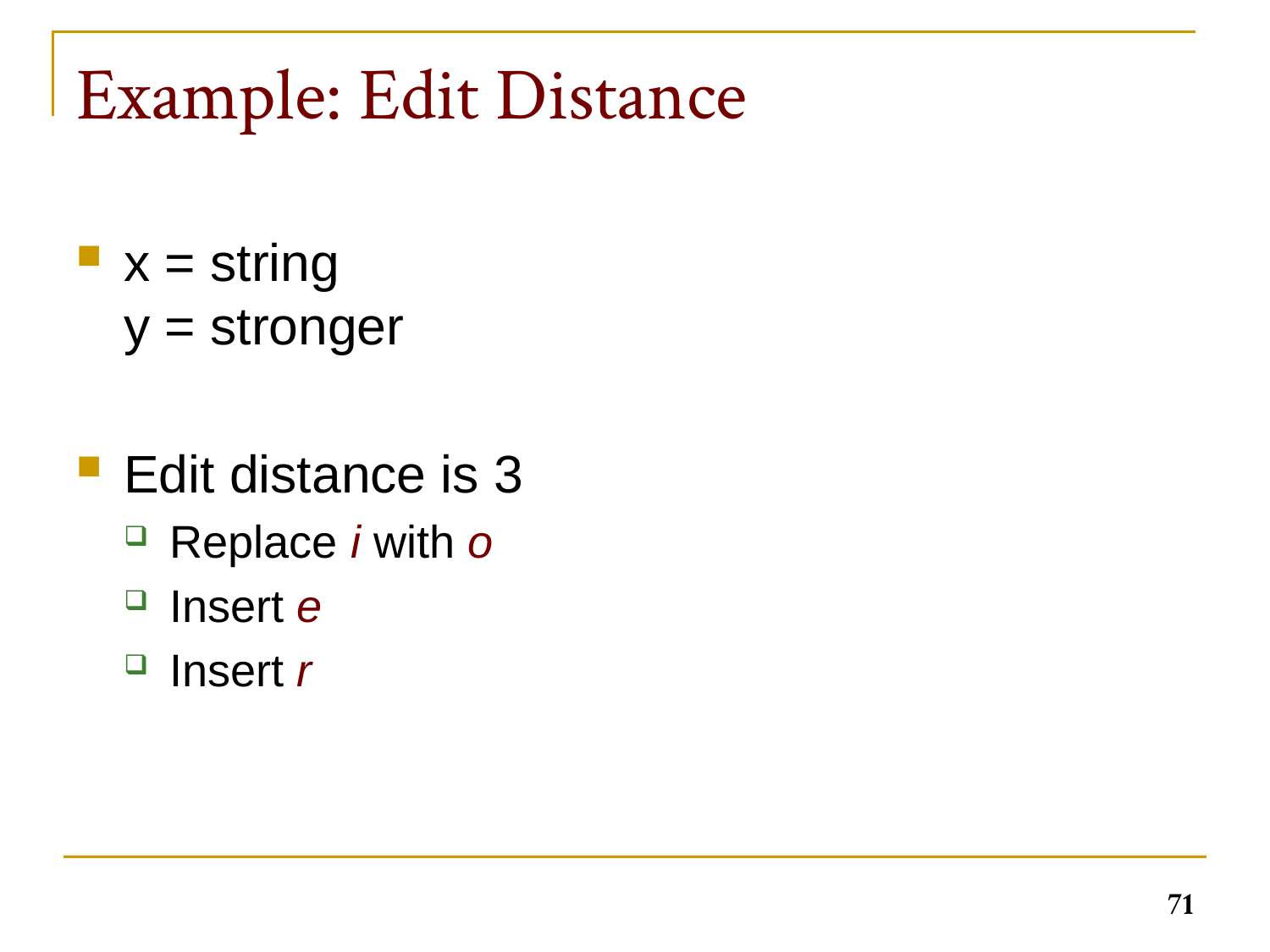

# Example: Edit Distance
x = string
y = stronger

Edit distance is 3
Replace i with o
Insert e
Insert r
71